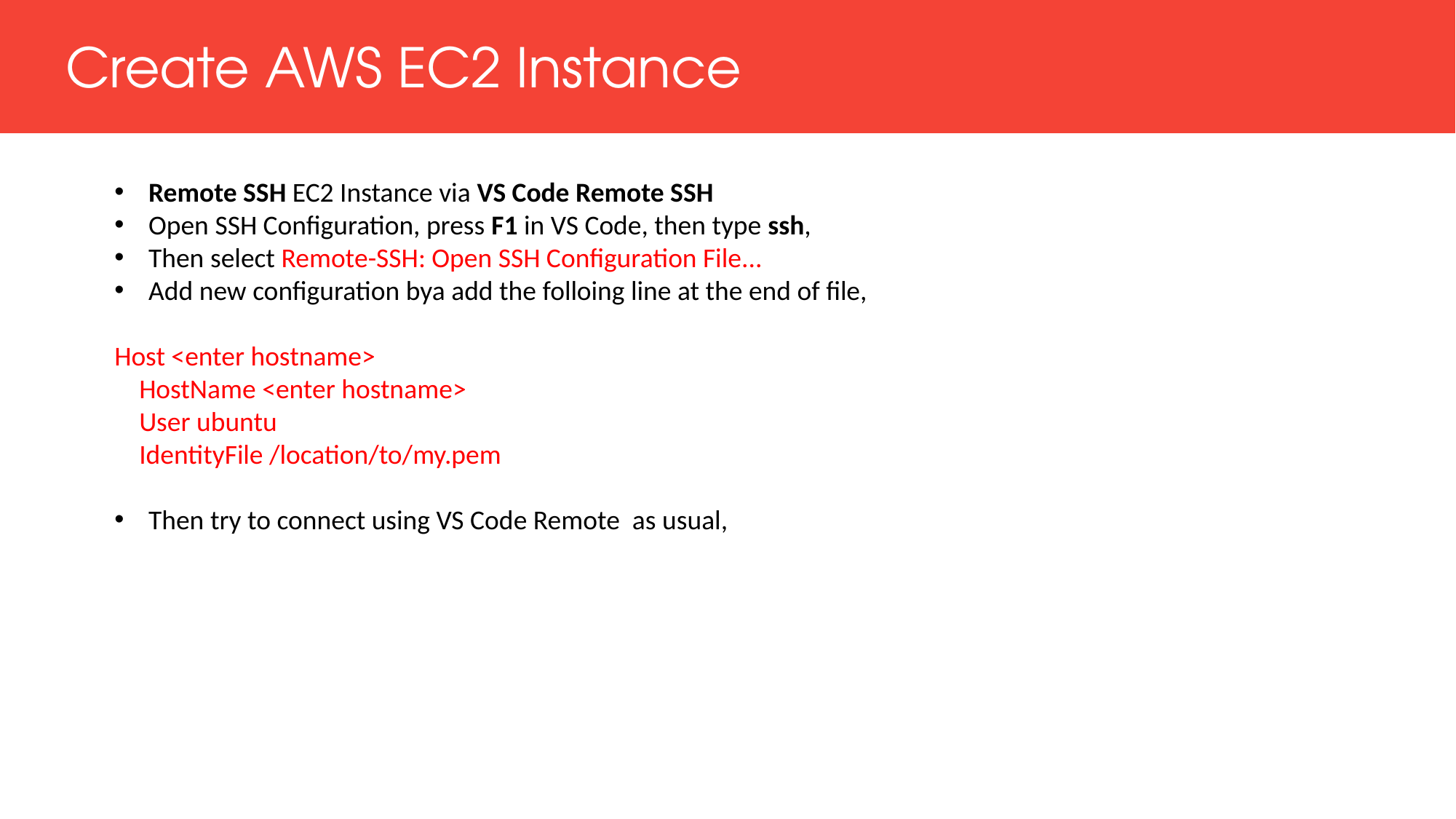

Create AWS EC2 Instance
Remote SSH EC2 Instance via VS Code Remote SSH
Open SSH Configuration, press F1 in VS Code, then type ssh,
Then select Remote-SSH: Open SSH Configuration File...
Add new configuration bya add the folloing line at the end of file,

Host <enter hostname>
    HostName <enter hostname>
    User ubuntu
    IdentityFile /location/to/my.pem

Then try to connect using VS Code Remote  as usual,